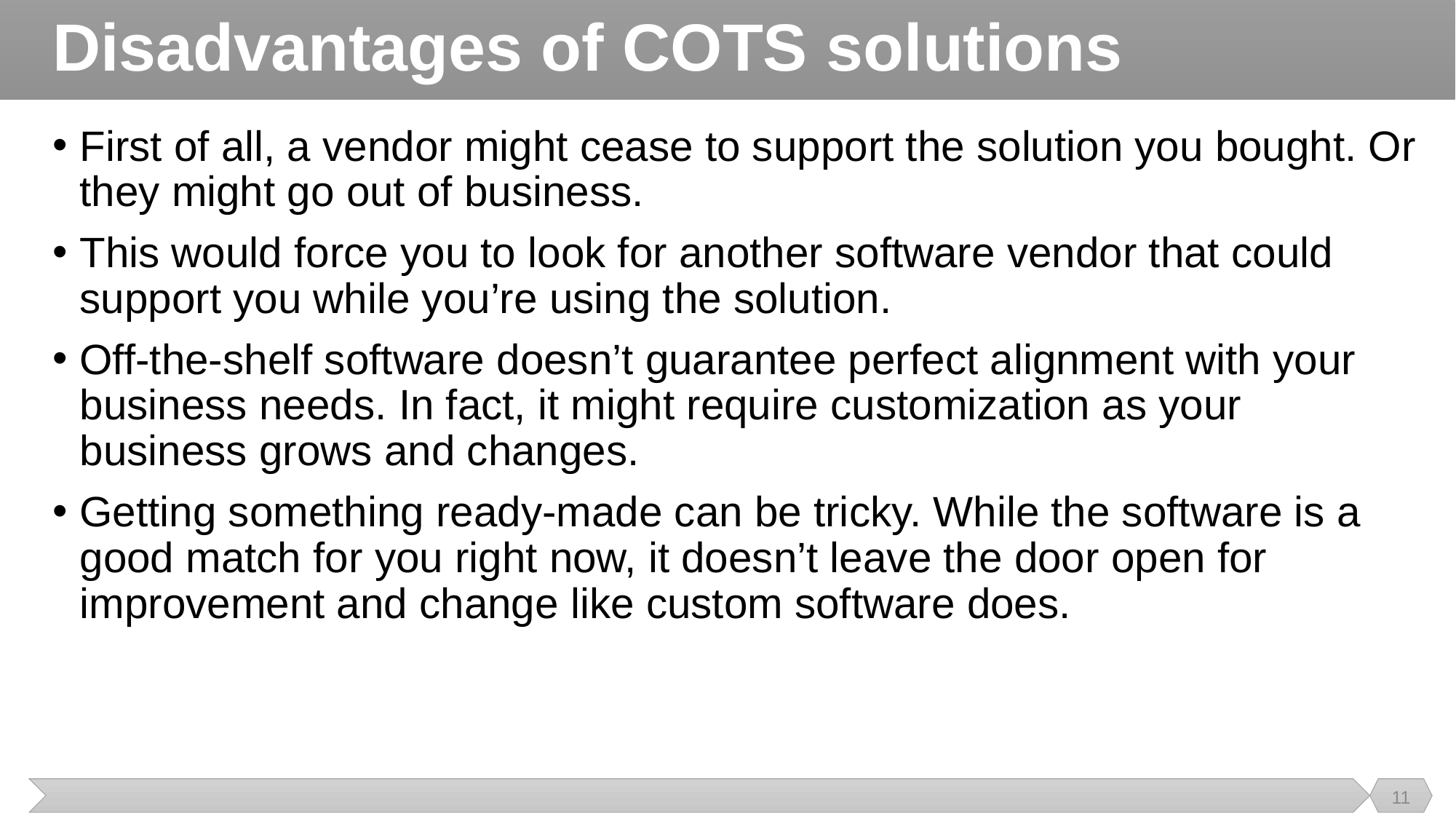

# Disadvantages of COTS solutions
First of all, a vendor might cease to support the solution you bought. Or they might go out of business.
This would force you to look for another software vendor that could support you while you’re using the solution.
Off-the-shelf software doesn’t guarantee perfect alignment with your business needs. In fact, it might require customization as your business grows and changes.
Getting something ready-made can be tricky. While the software is a good match for you right now, it doesn’t leave the door open for improvement and change like custom software does.
11